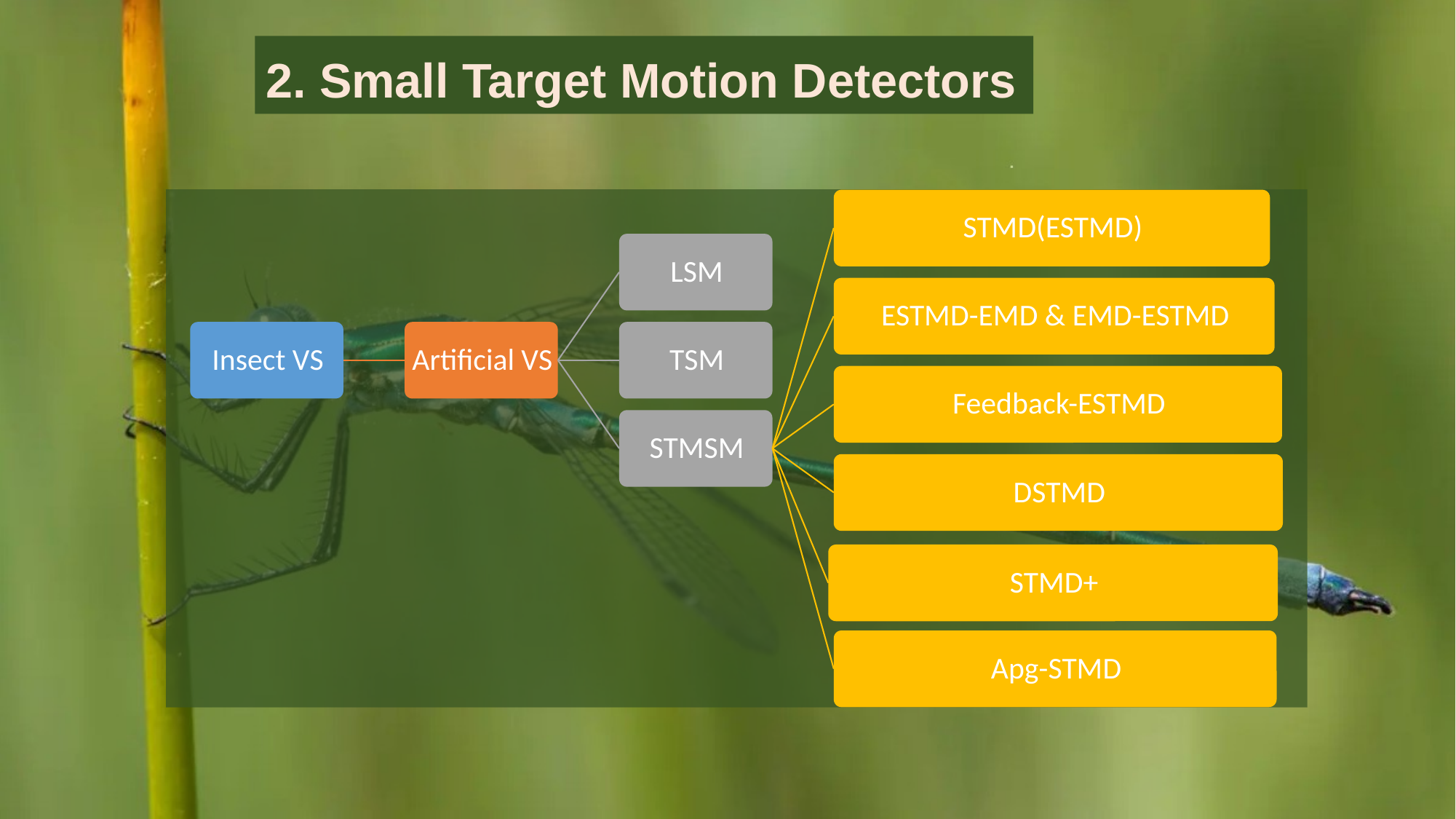

# 2. Small Target Motion Detectors
Insect VS

Artificial VS

LSM

TSM

STMSM

STMD(ESTMD)

ESTMD-EMD & EMD-ESTMD

Feedback-ESTMD

DSTMD

STMD+

Apg-STMD